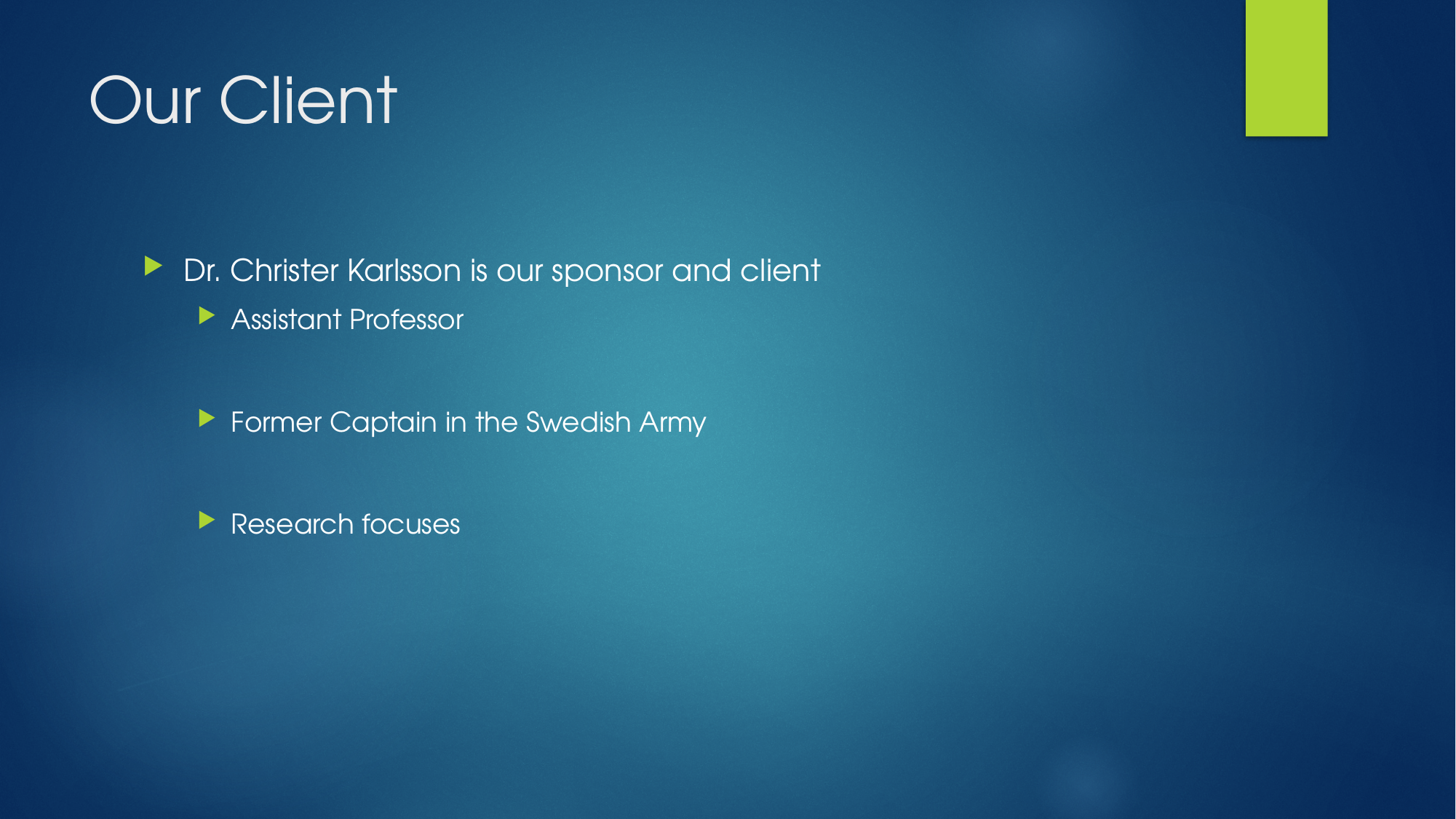

# Our Client
Dr. Christer Karlsson is our sponsor and client
Assistant Professor

Former Captain in the Swedish Army

Research focuses